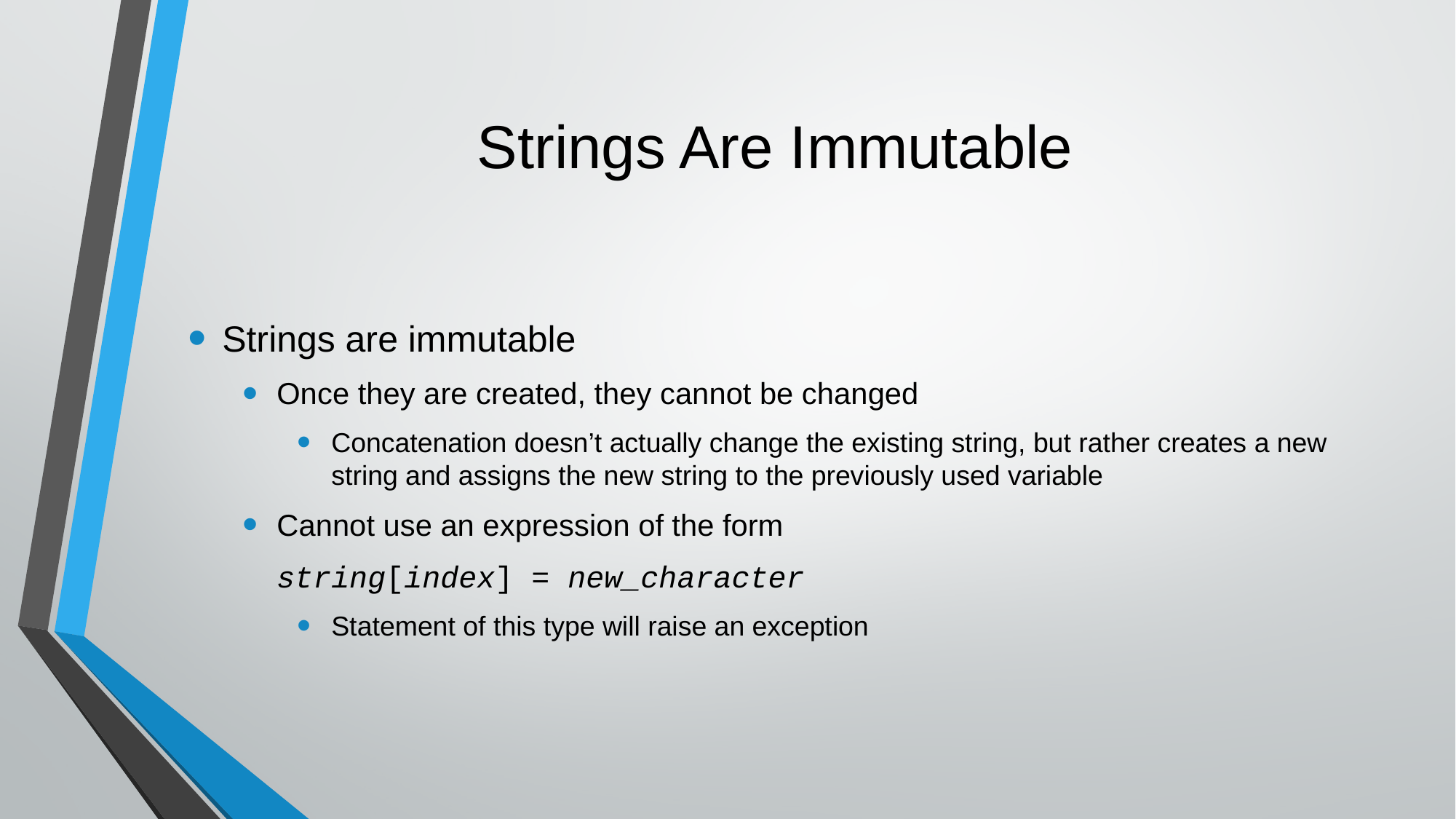

# Strings Are Immutable
Strings are immutable
Once they are created, they cannot be changed
Concatenation doesn’t actually change the existing string, but rather creates a new string and assigns the new string to the previously used variable
Cannot use an expression of the form
	string[index] = new_character
Statement of this type will raise an exception